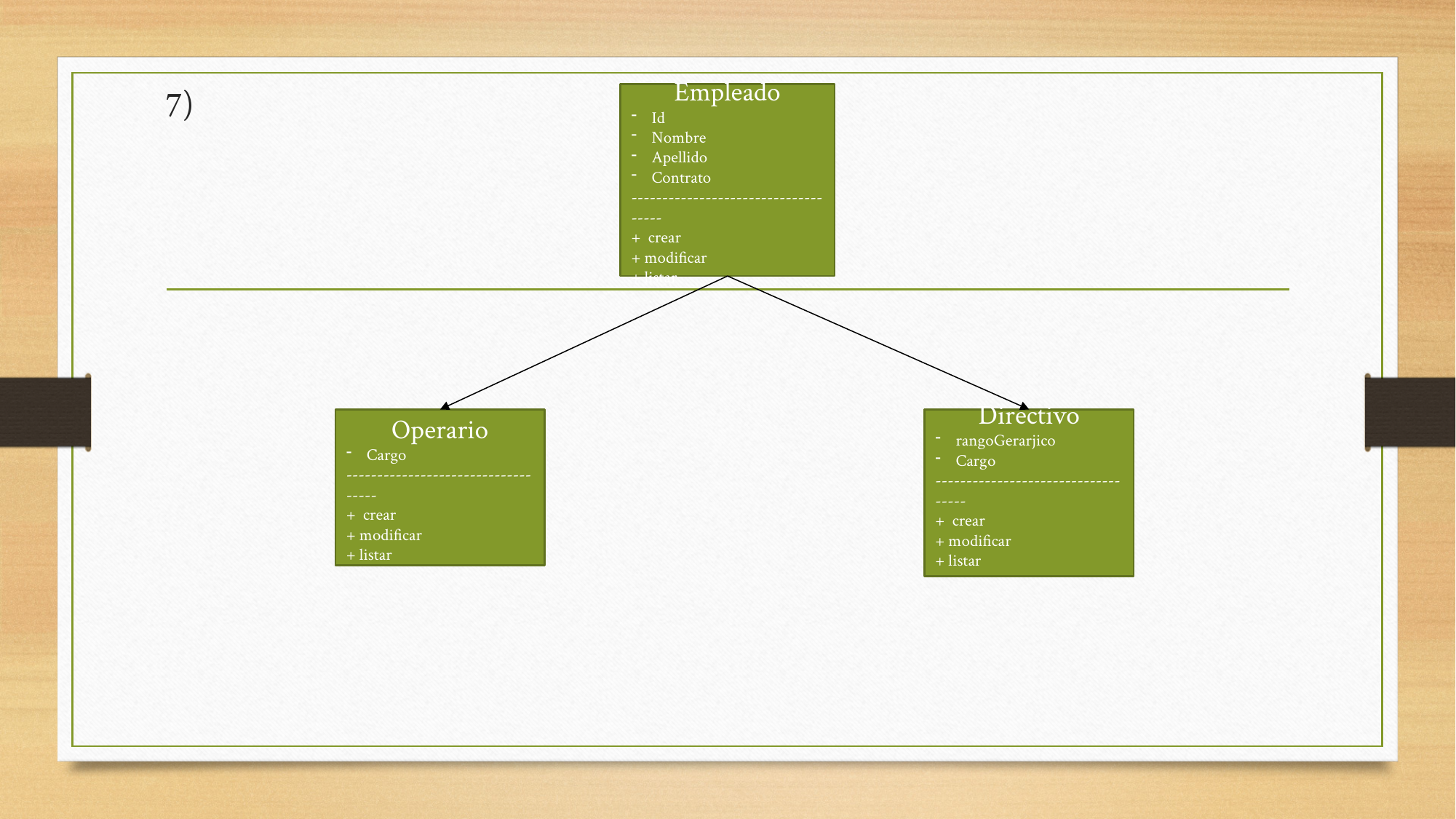

# 7)
Empleado
Id
Nombre
Apellido
Contrato
------------------------------------
+  crear
+ modificar
+ listar
Operario
Cargo
-----------------------------------
+  crear
+ modificar
+ listar
Directivo
rangoGerarjico
Cargo
-----------------------------------
+  crear
+ modificar
+ listar